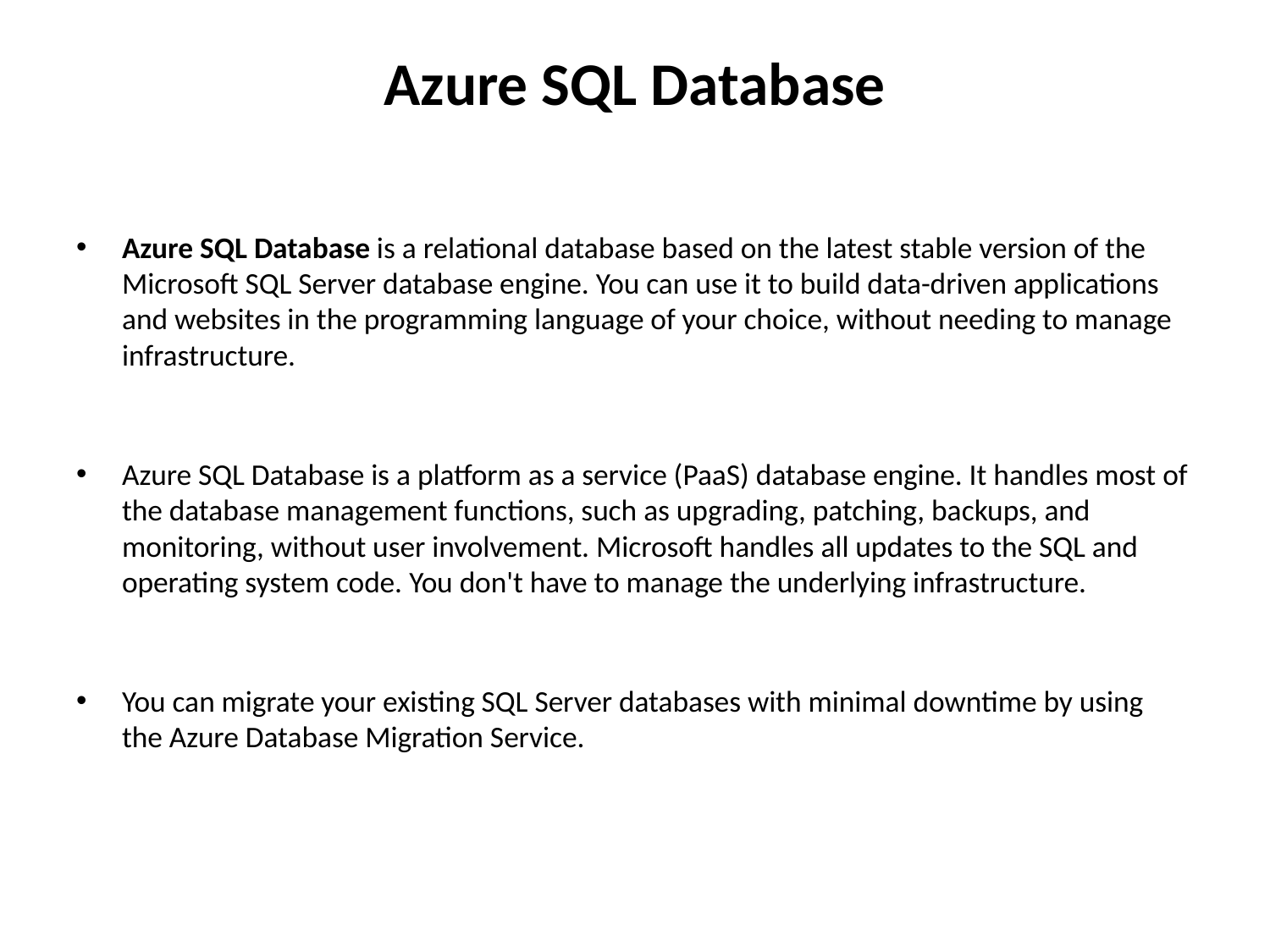

# Azure SQL Database
Azure SQL Database is a relational database based on the latest stable version of the Microsoft SQL Server database engine. You can use it to build data-driven applications and websites in the programming language of your choice, without needing to manage infrastructure.

Azure SQL Database is a platform as a service (PaaS) database engine. It handles most of the database management functions, such as upgrading, patching, backups, and monitoring, without user involvement. Microsoft handles all updates to the SQL and operating system code. You don't have to manage the underlying infrastructure.

You can migrate your existing SQL Server databases with minimal downtime by using the Azure Database Migration Service.